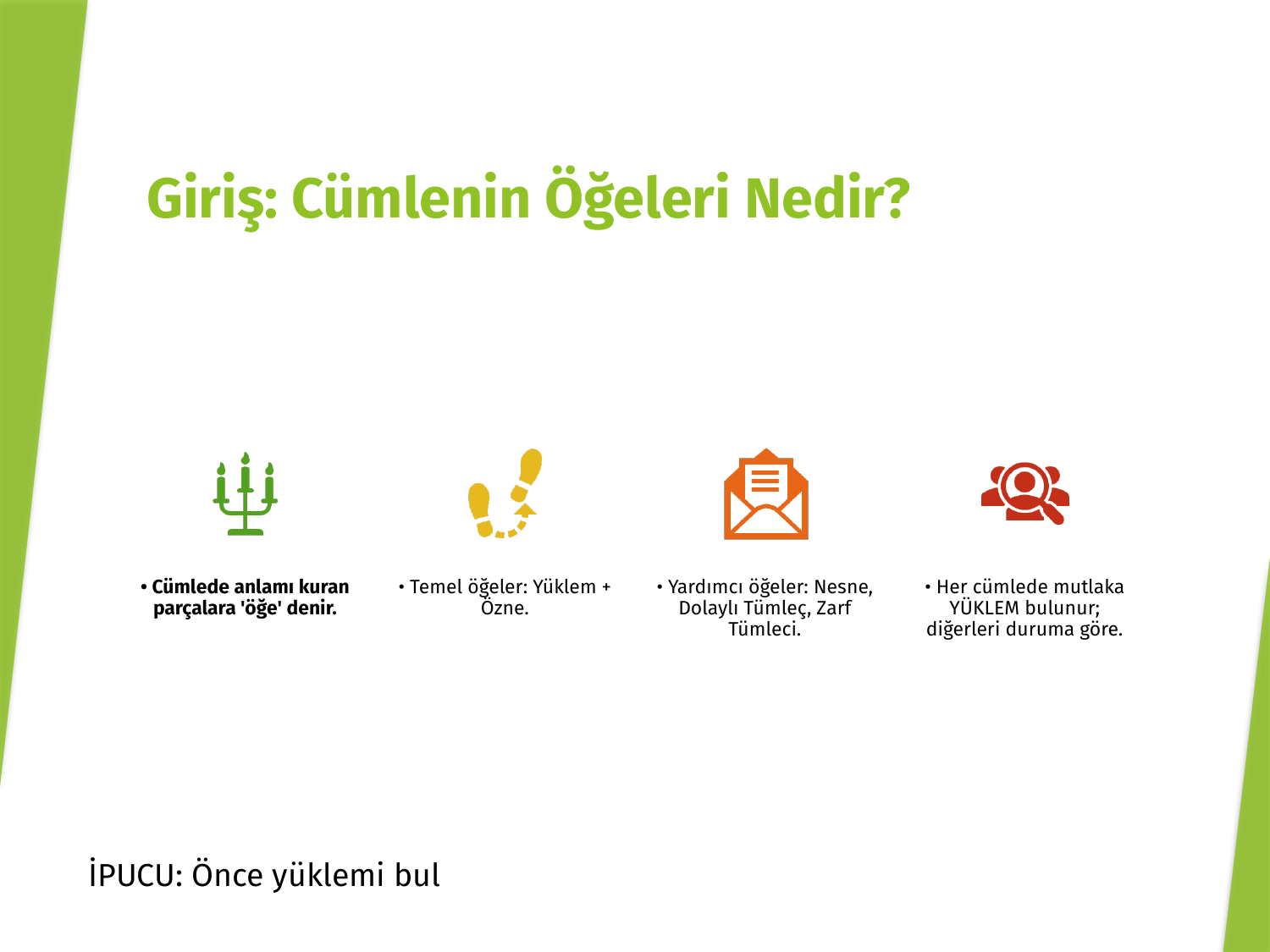

Giriş: Cümlenin Öğeleri Nedir?
• Cümlede anlamı kuran parçalara 'öğe' denir.
• Temel öğeler: Yüklem + Özne.
• Yardımcı öğeler: Nesne, Dolaylı Tümleç, Zarf Tümleci.
• Her cümlede mutlaka YÜKLEM bulunur; diğerleri duruma göre.

İPUCU: Önce yüklemi bul